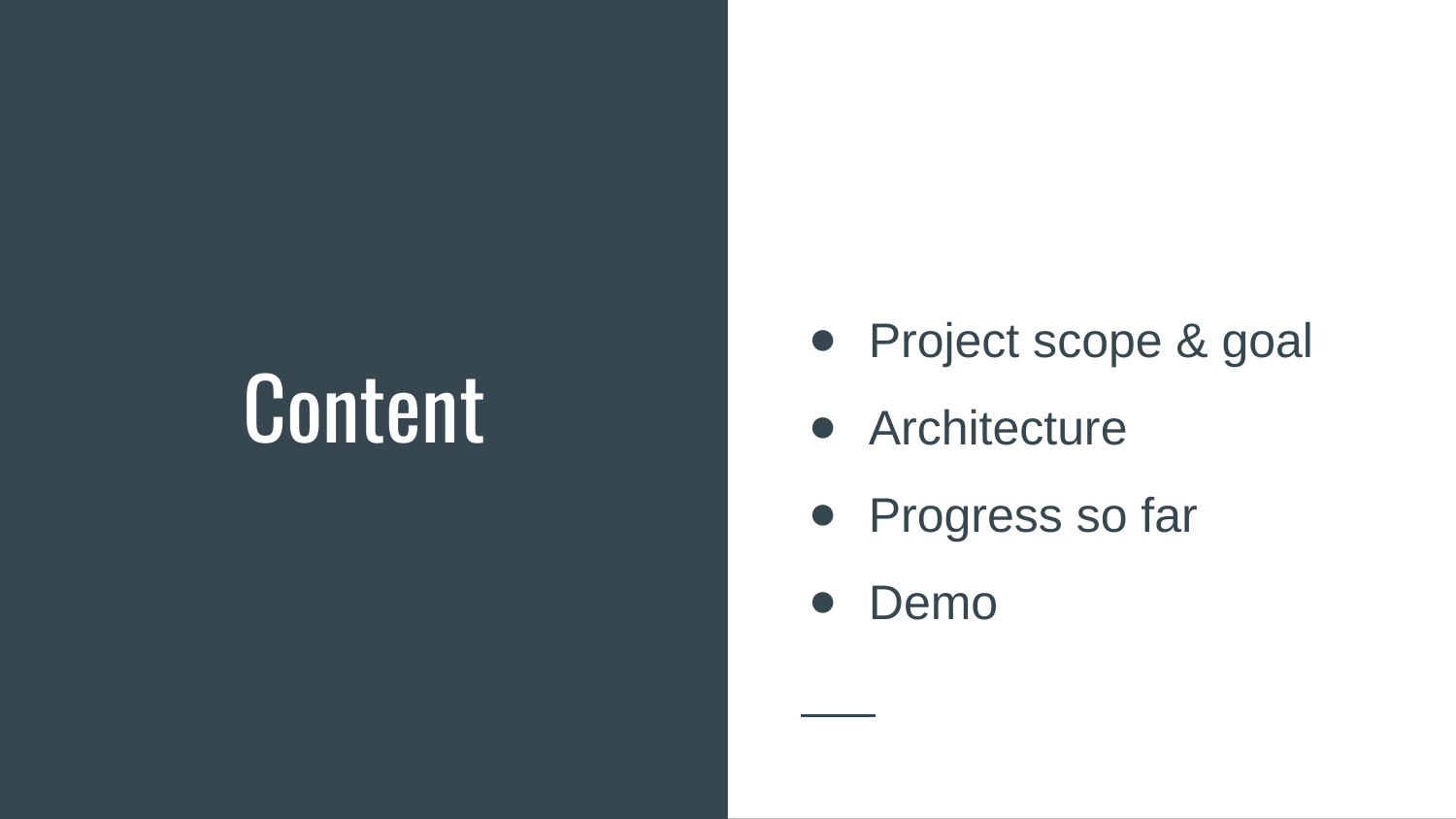

Project scope & goal
Architecture
Progress so far
Demo
# Content